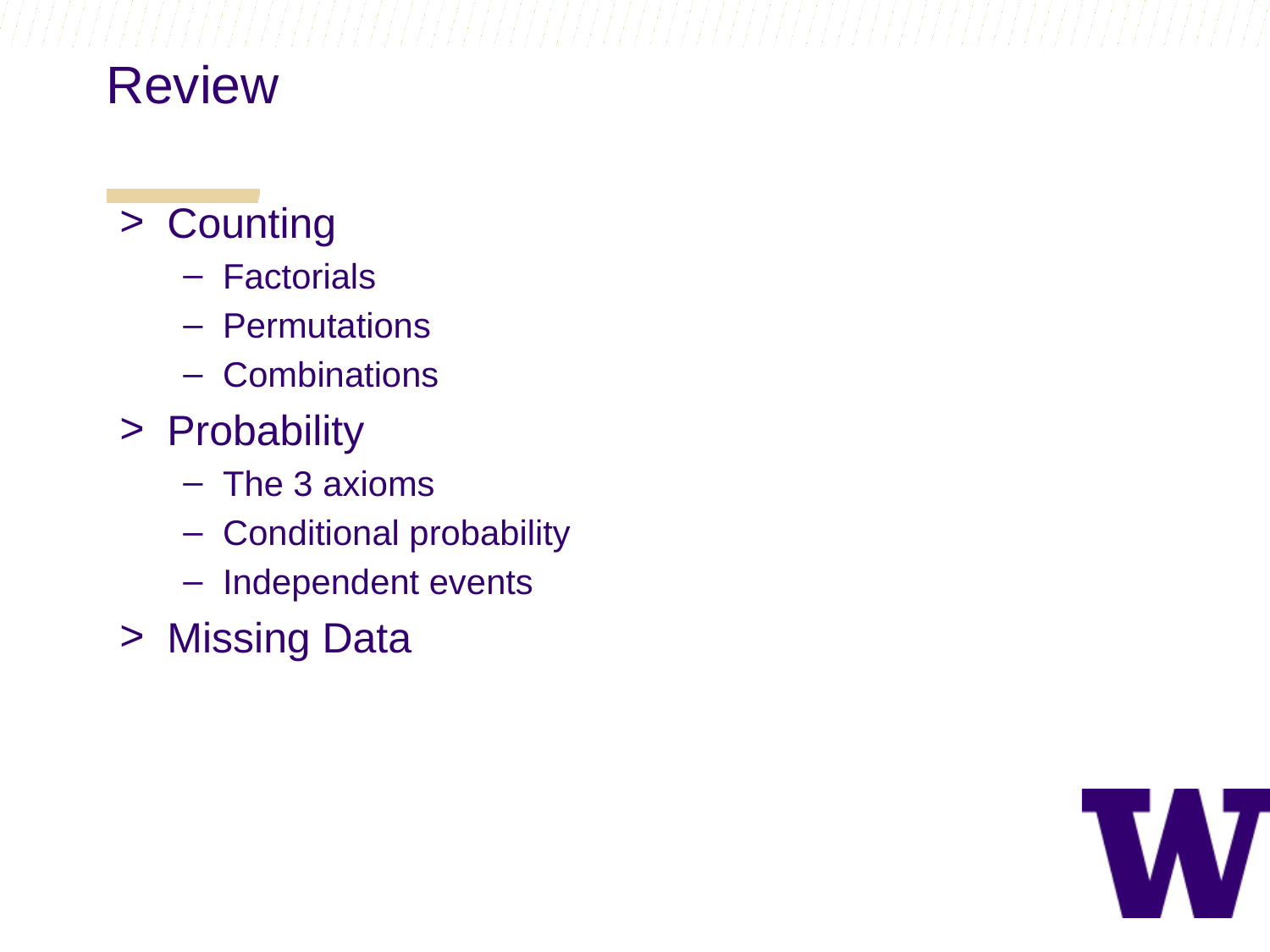

Review
Counting
Factorials
Permutations
Combinations
Probability
The 3 axioms
Conditional probability
Independent events
Missing Data